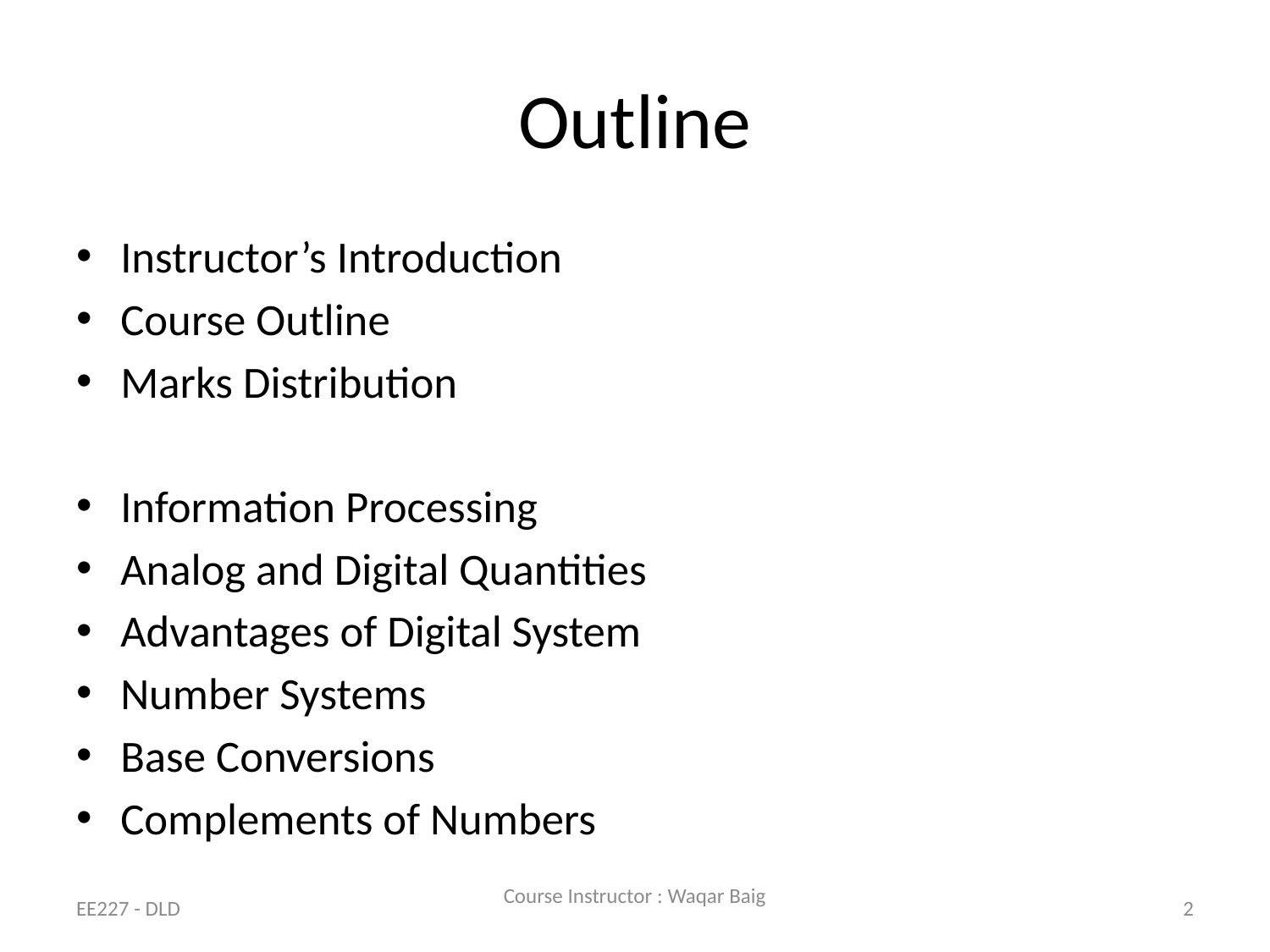

# Outline
Instructor’s Introduction
Course Outline
Marks Distribution

Information Processing
Analog and Digital Quantities
Advantages of Digital System
Number Systems
Base Conversions
Complements of Numbers

EE227 - DLD
Course Instructor : Waqar Baig

2